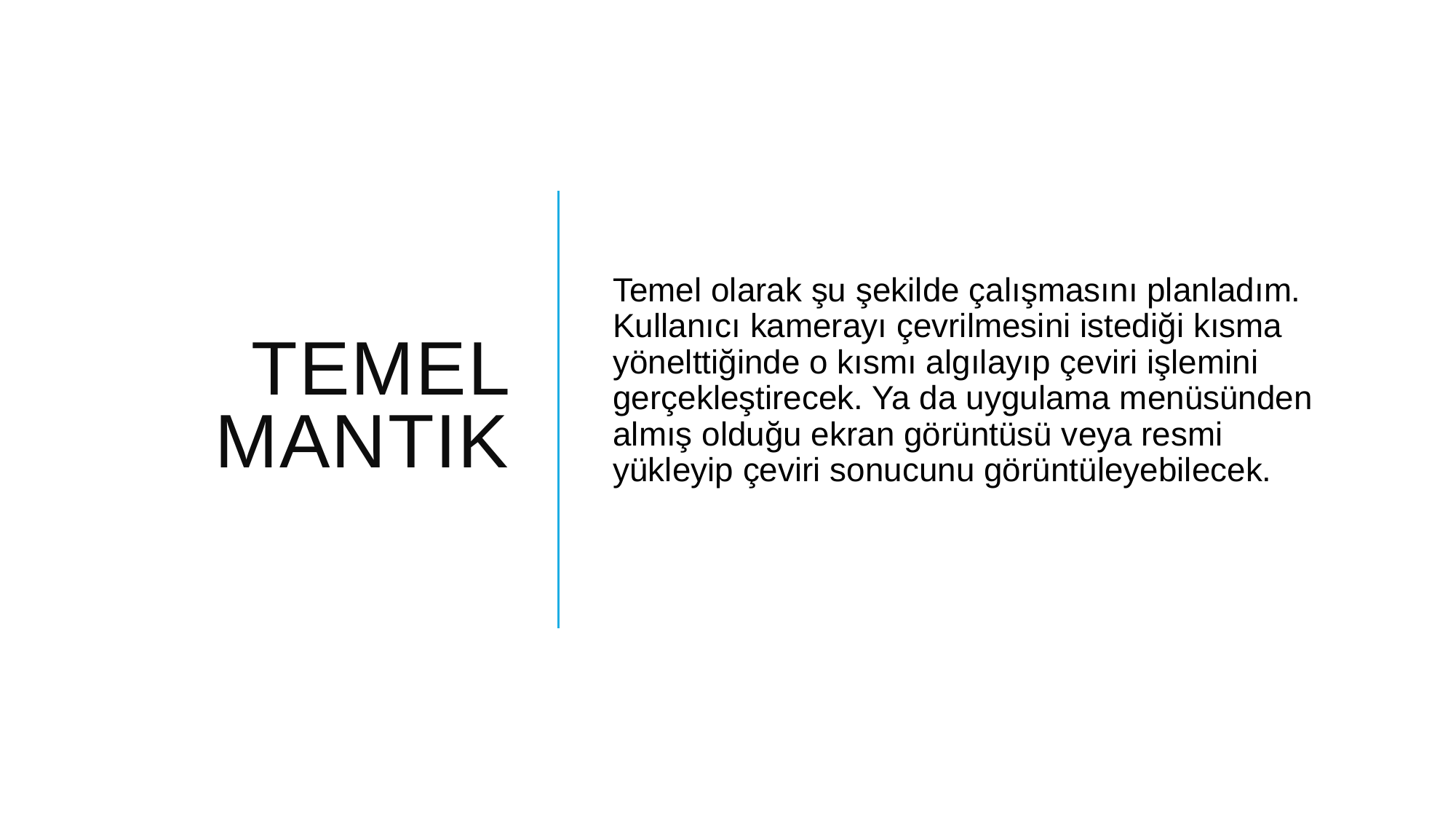

# Temel mantık
Temel olarak şu şekilde çalışmasını planladım. Kullanıcı kamerayı çevrilmesini istediği kısma yönelttiğinde o kısmı algılayıp çeviri işlemini gerçekleştirecek. Ya da uygulama menüsünden almış olduğu ekran görüntüsü veya resmi yükleyip çeviri sonucunu görüntüleyebilecek.